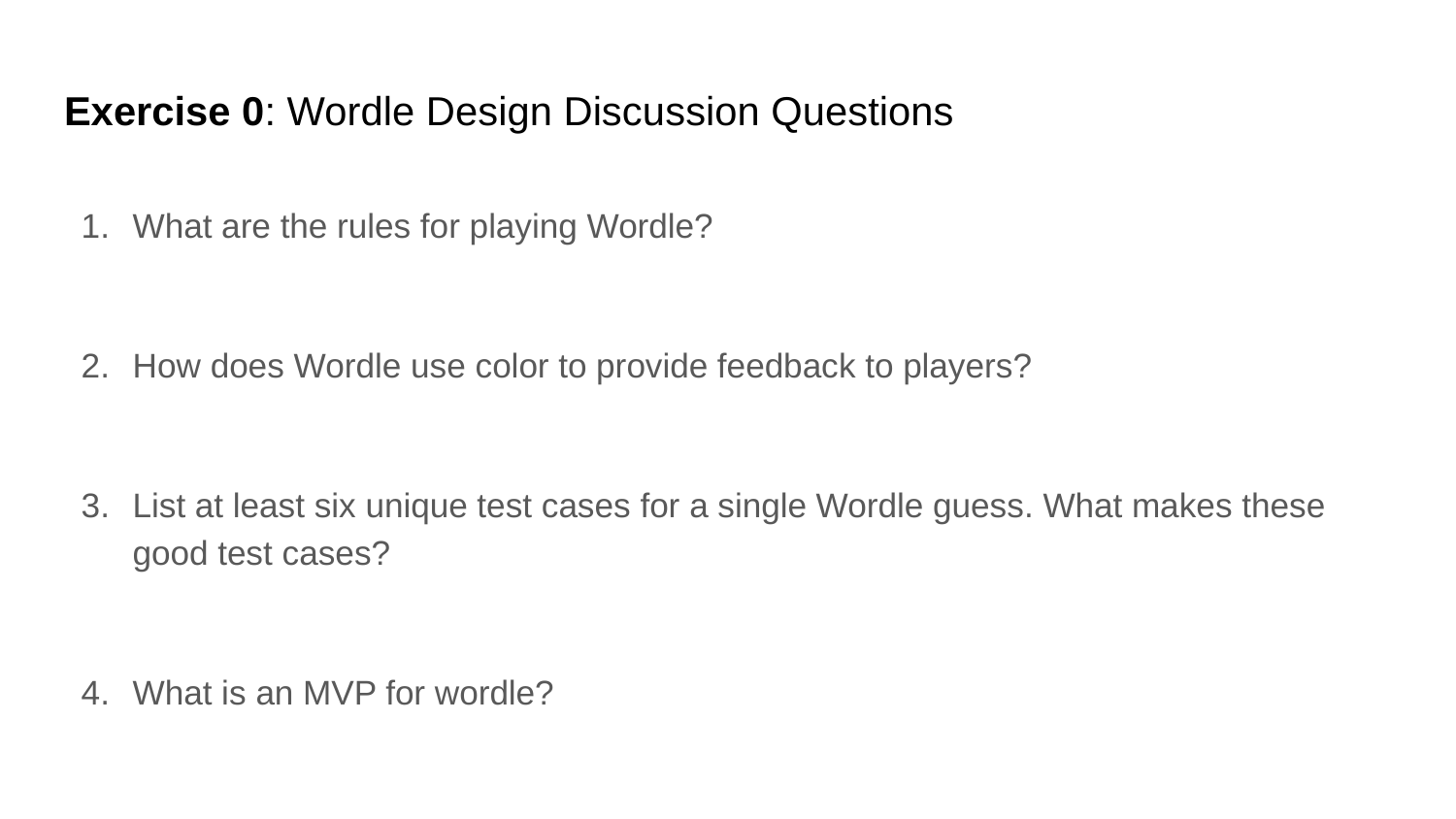

# Exercise 0: Wordle Design Discussion Questions
What are the rules for playing Wordle?

How does Wordle use color to provide feedback to players?

List at least six unique test cases for a single Wordle guess. What makes these good test cases?

What is an MVP for wordle?